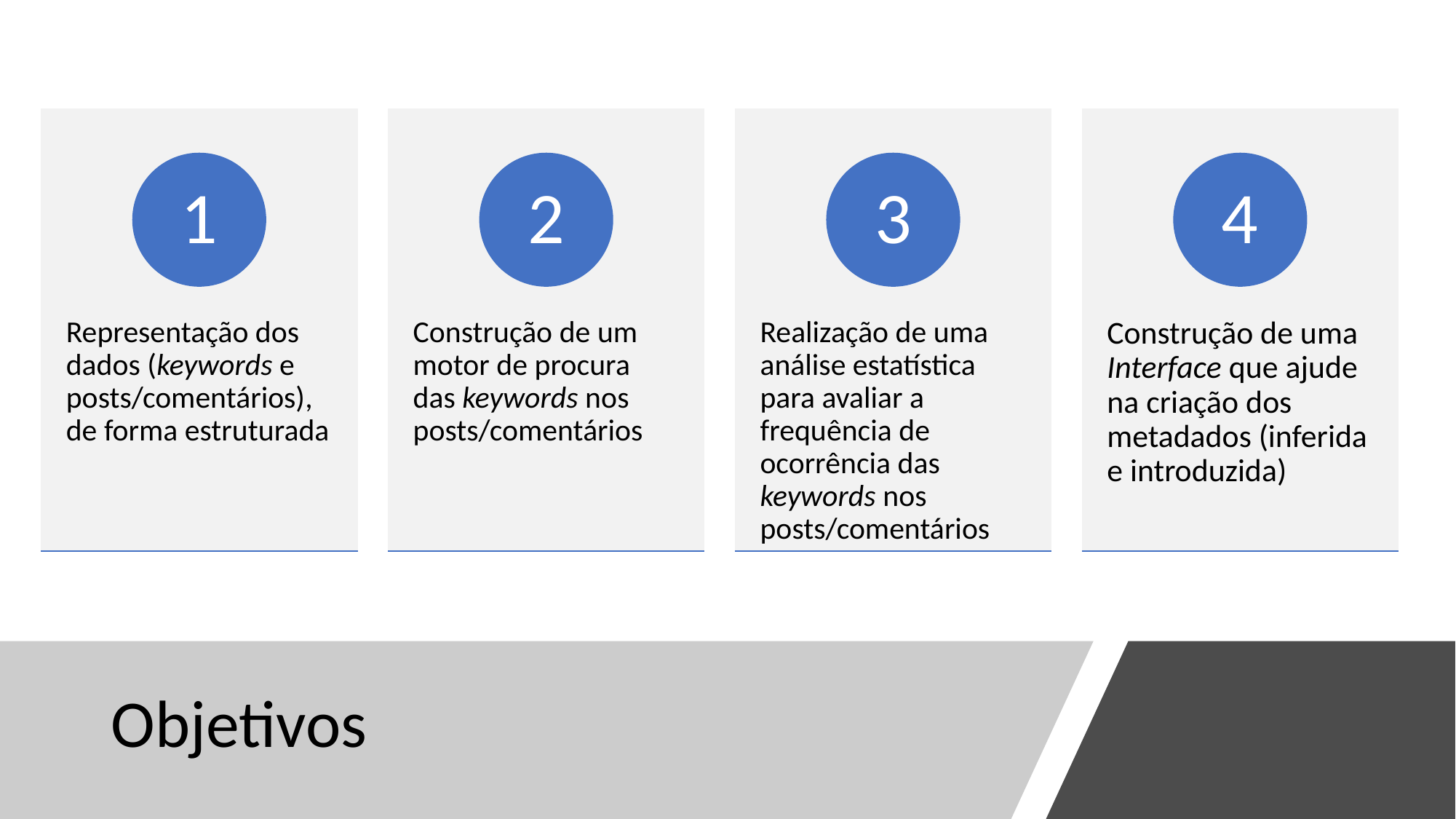

Representação dos dados (keywords e posts/comentários), de forma estruturada
1
Construção de um motor de procura das keywords nos posts/comentários
2
Realização de uma análise estatística para avaliar a frequência de ocorrência das keywords nos posts/comentários
3
Construção de uma Interface que ajude na criação dos metadados (inferida e introduzida)
4

# Objetivos